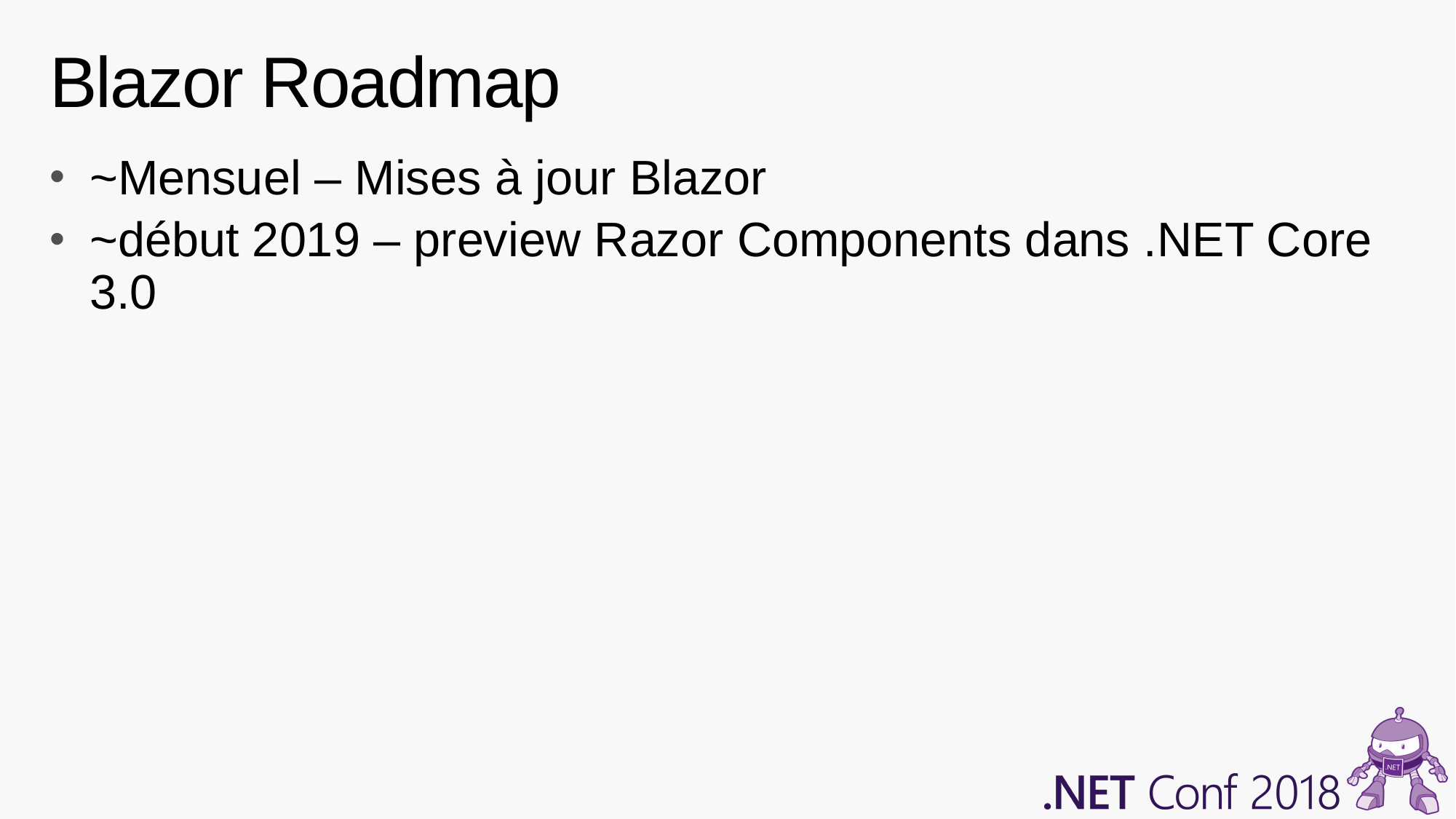

# Blazor Roadmap
~Mensuel – Mises à jour Blazor
~début 2019 – preview Razor Components dans .NET Core 3.0